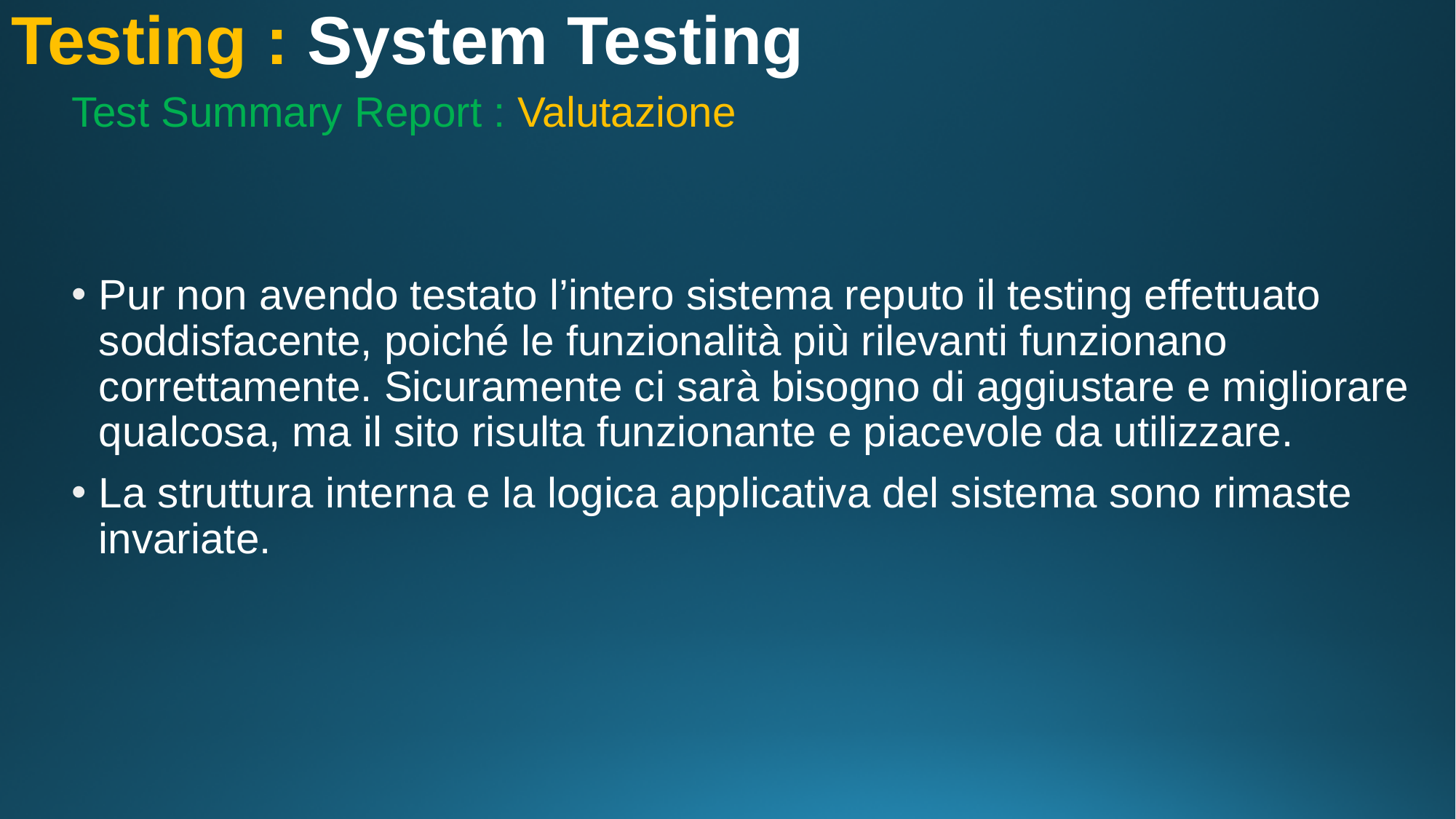

# Testing : System Testing
Test Summary Report : Valutazione

Pur non avendo testato l’intero sistema reputo il testing effettuato soddisfacente, poiché le funzionalità più rilevanti funzionano correttamente. Sicuramente ci sarà bisogno di aggiustare e migliorare qualcosa, ma il sito risulta funzionante e piacevole da utilizzare.
La struttura interna e la logica applicativa del sistema sono rimaste invariate.